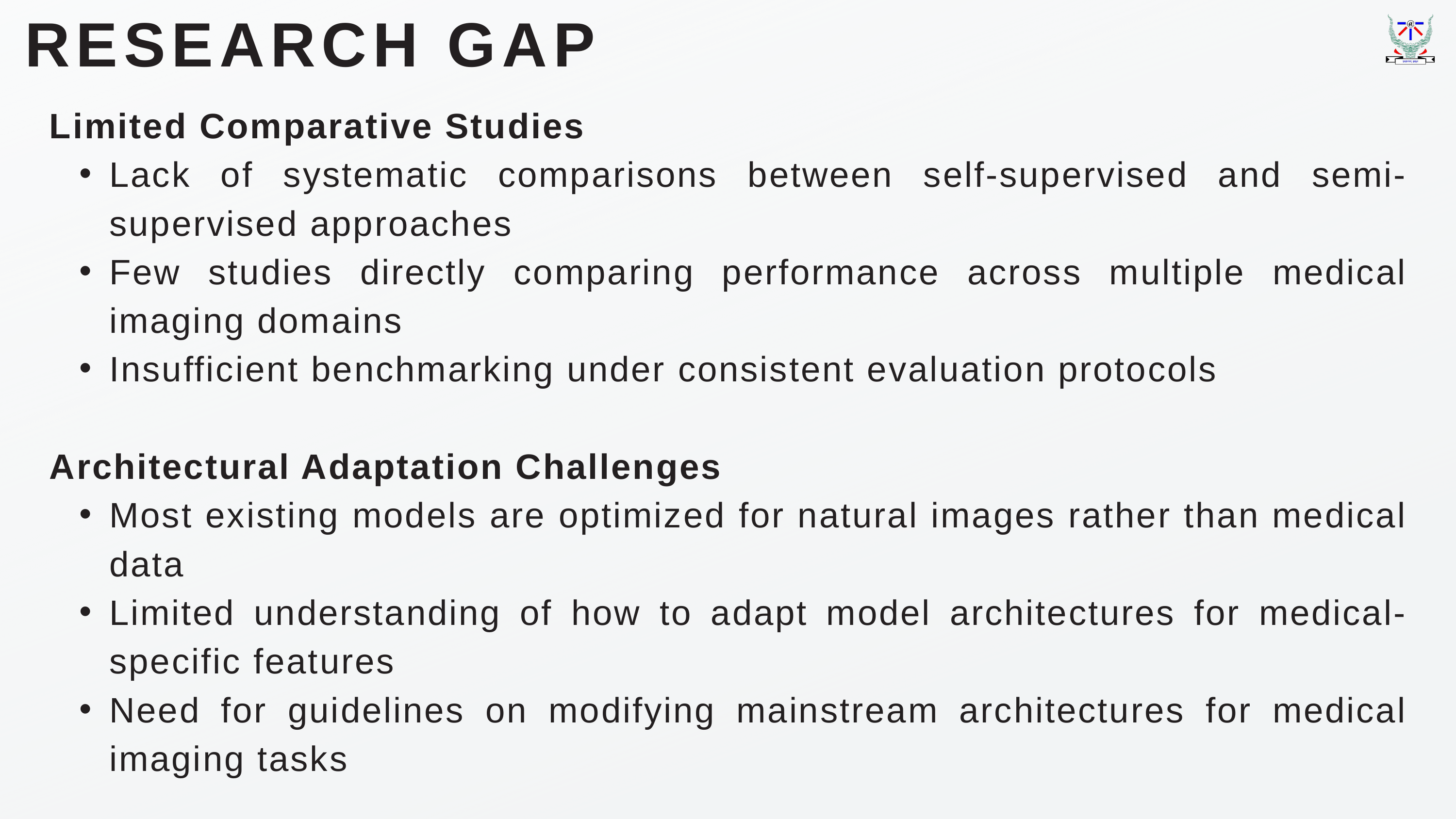

RESEARCH GAP

Limited Comparative Studies
Lack of systematic comparisons between self-supervised and semi-supervised approaches
Few studies directly comparing performance across multiple medical imaging domains
Insufficient benchmarking under consistent evaluation protocols

Architectural Adaptation Challenges
Most existing models are optimized for natural images rather than medical data
Limited understanding of how to adapt model architectures for medical-specific features
Need for guidelines on modifying mainstream architectures for medical imaging tasks